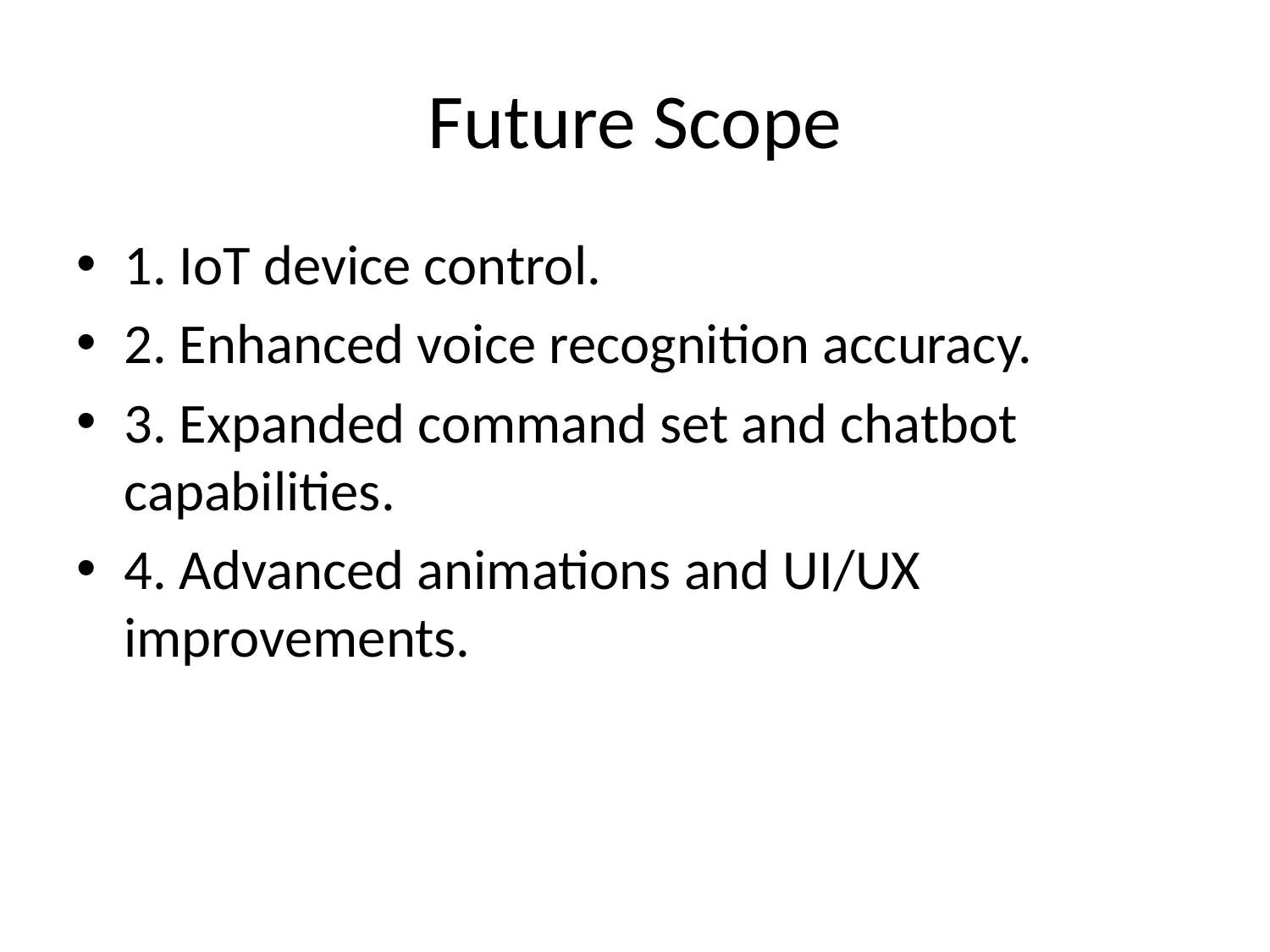

# Future Scope
1. IoT device control.
2. Enhanced voice recognition accuracy.
3. Expanded command set and chatbot capabilities.
4. Advanced animations and UI/UX improvements.